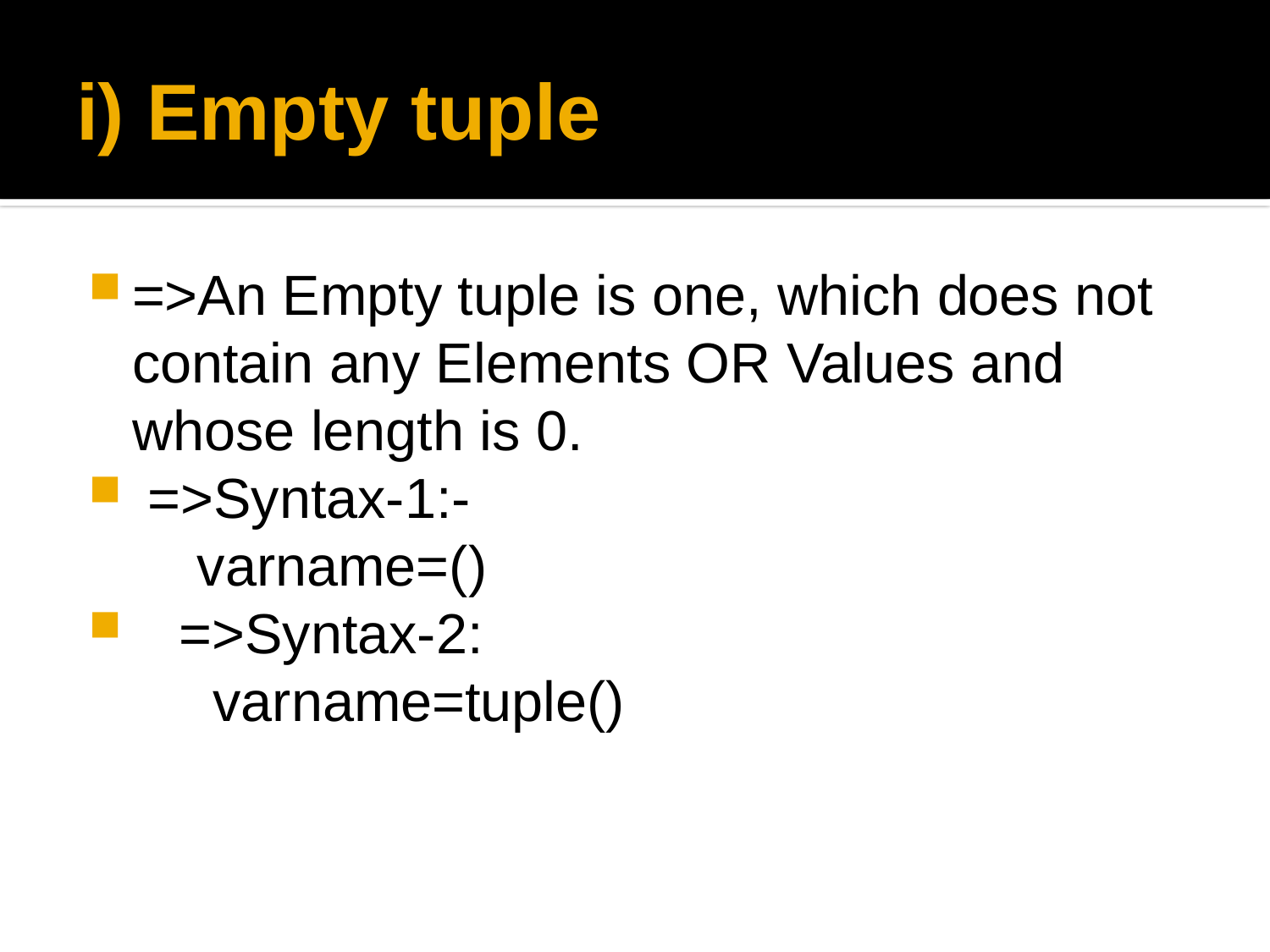

# i) Empty tuple
=>An Empty tuple is one, which does not contain any Elements OR Values and whose length is 0.
 =>Syntax-1:-
       varname=()
   =>Syntax-2:
        varname=tuple()